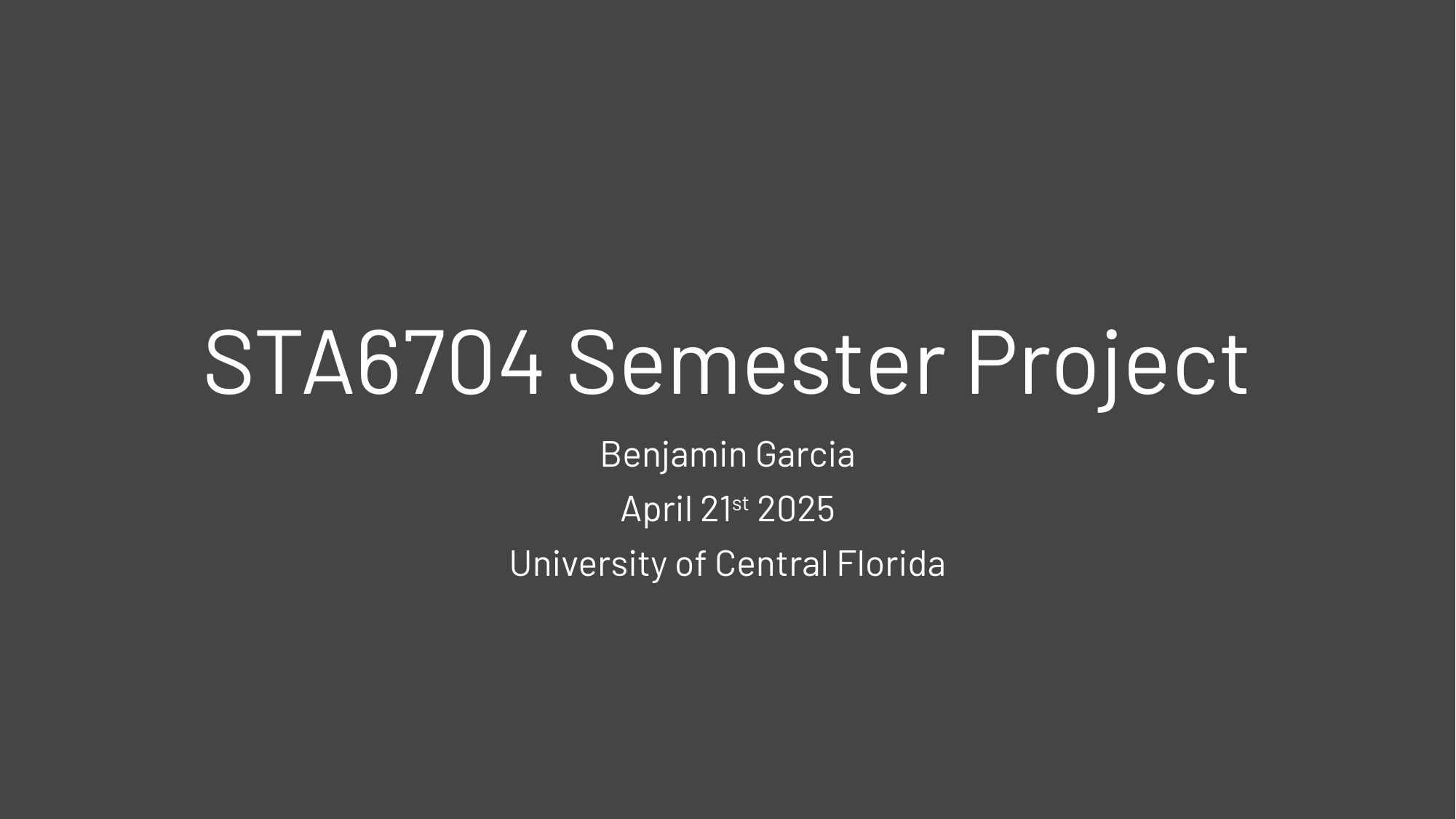

# STA6704 Semester Project
Benjamin Garcia
April 21st 2025
University of Central Florida